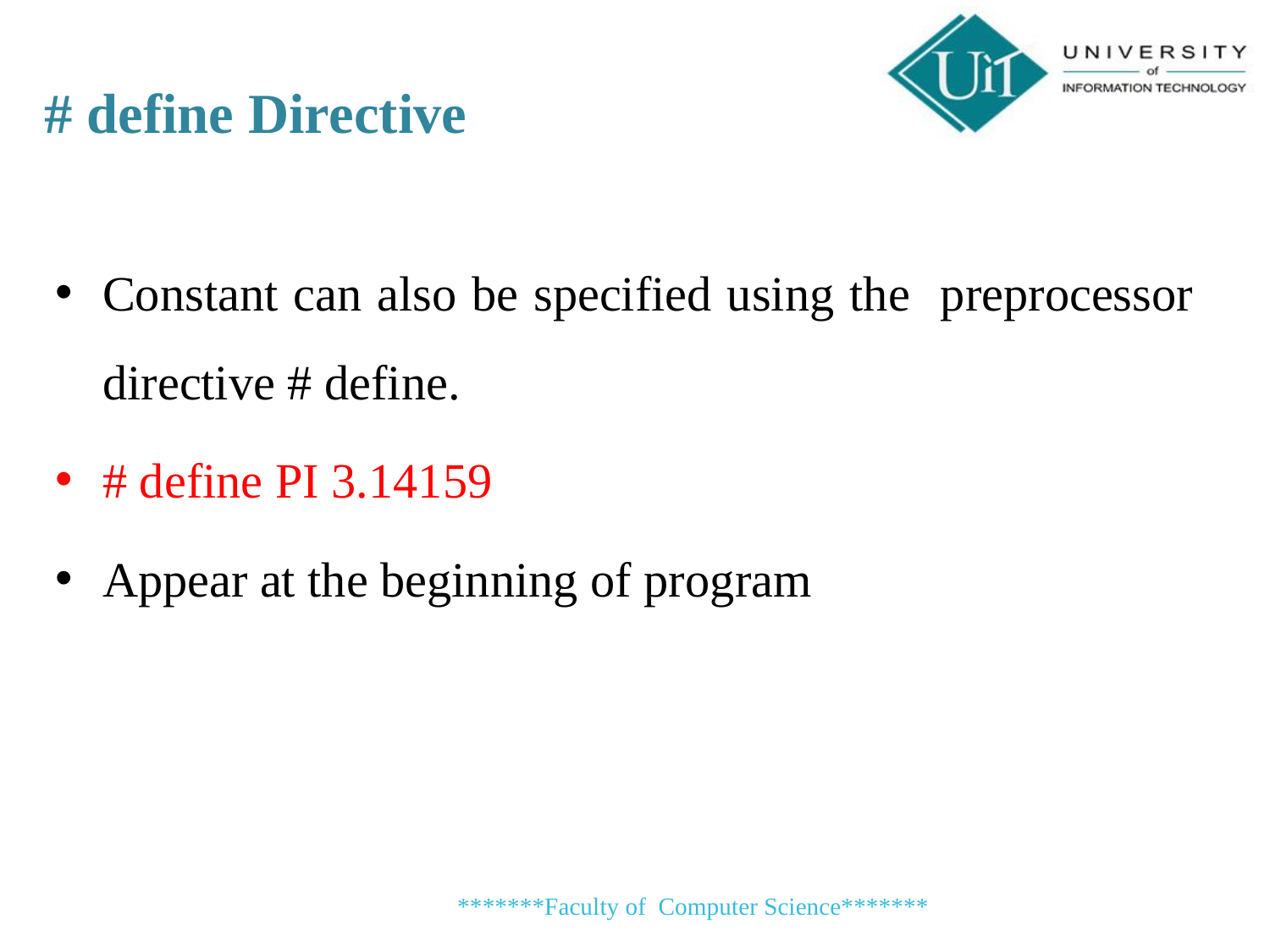

# # define Directive
Constant can also be specified using the  preprocessor directive # define.
# define PI 3.14159
Appear at the beginning of program
*******Faculty of  Computer Science*******